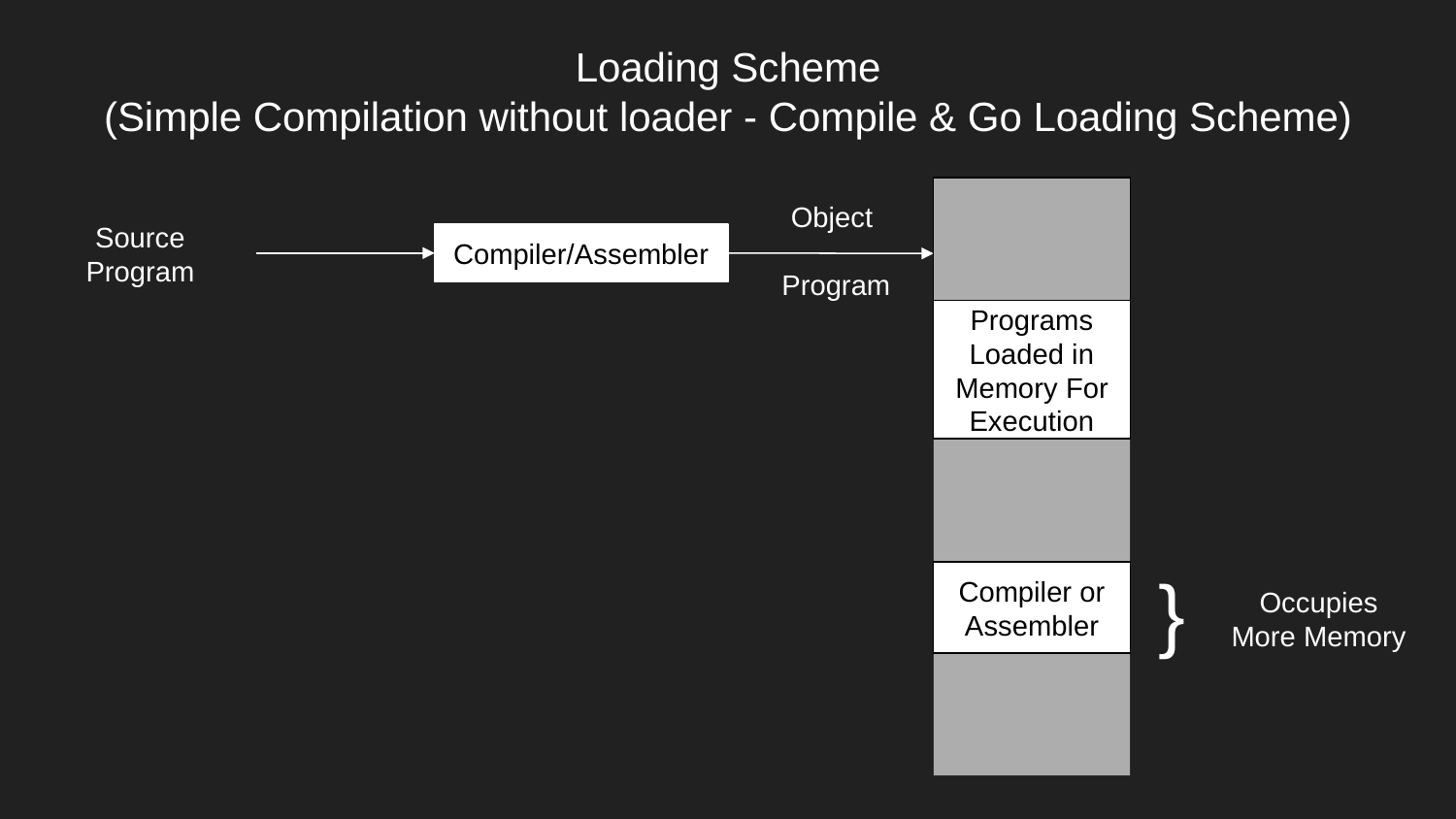

# Loading Scheme
(Simple Compilation without loader - Compile & Go Loading Scheme)

Source Program
Object

 Program
Compiler/Assembler
Programs Loaded in Memory For Execution

Compiler or Assembler
}
Occupies More Memory